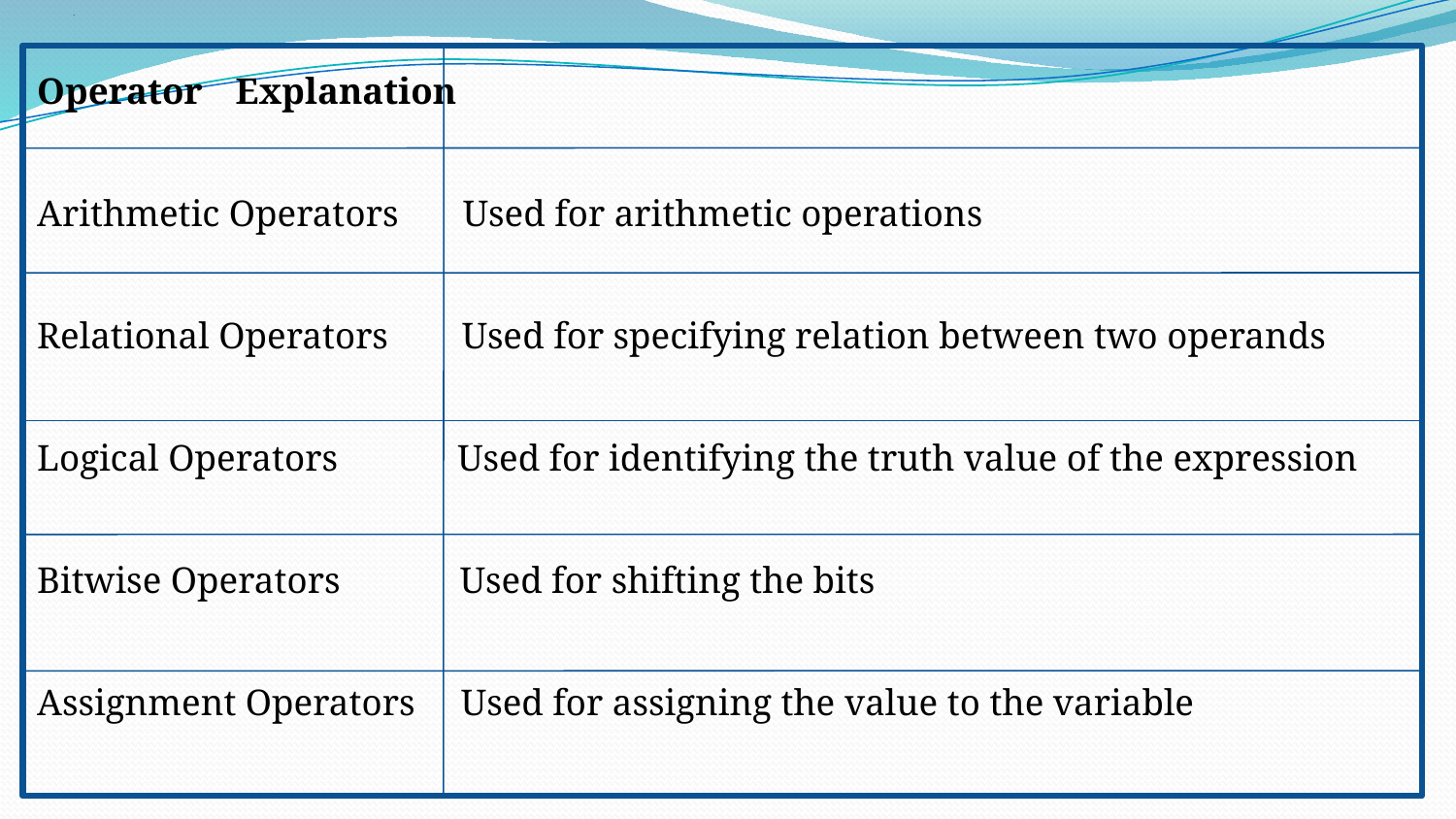

Operator 		Explanation
Arithmetic Operators       Used for arithmetic operations
Relational Operators        Used for specifying relation between two operands
Logical Operators             Used for identifying the truth value of the expression
Bitwise Operators             Used for shifting the bits
Assignment Operators     Used for assigning the value to the variable

# .